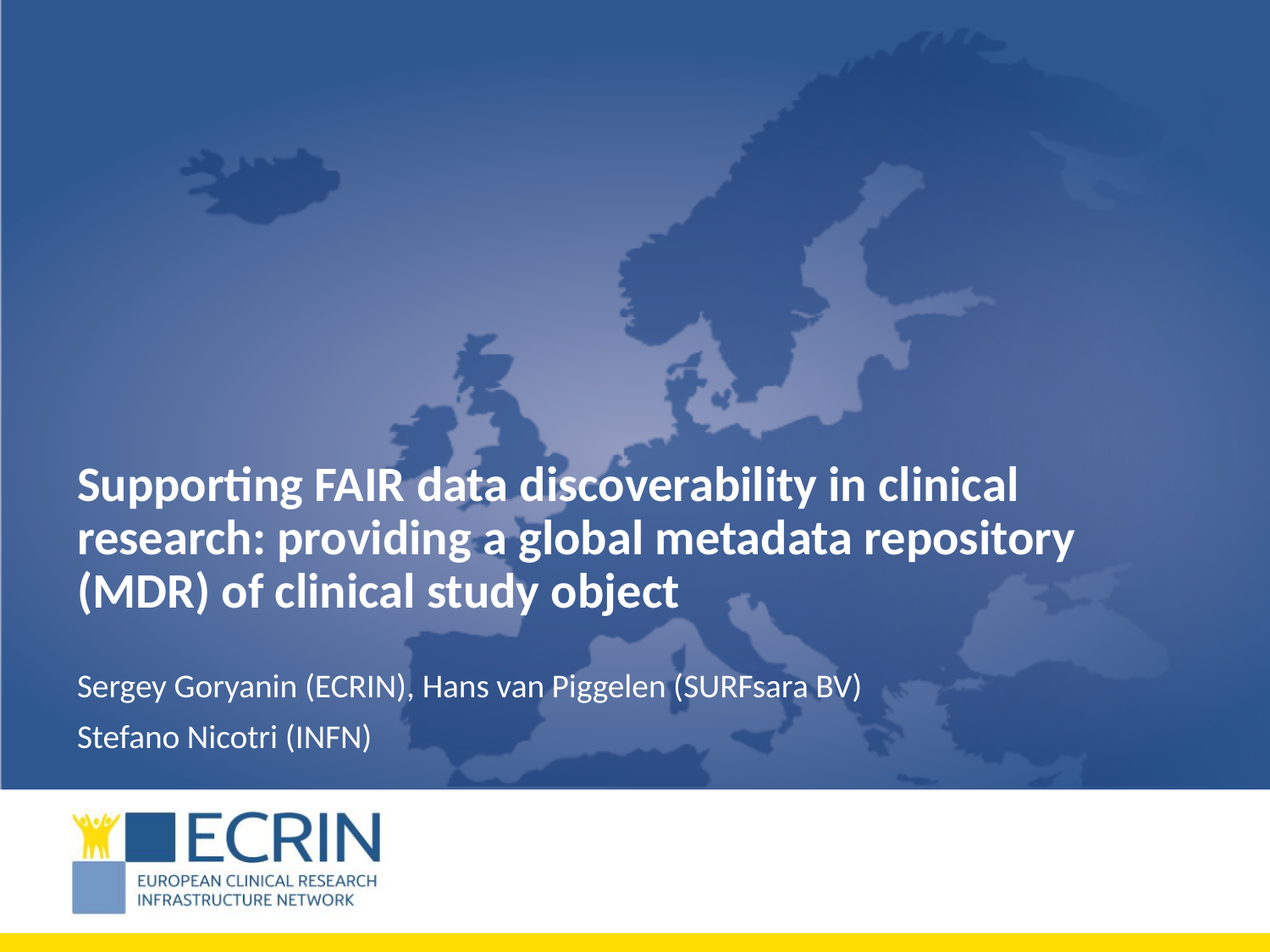

# Supporting FAIR data discoverability in clinical research: providing a global metadata repository (MDR) of clinical study object
Sergey Goryanin (ECRIN), Hans van Piggelen (SURFsara BV)
Stefano Nicotri (INFN)